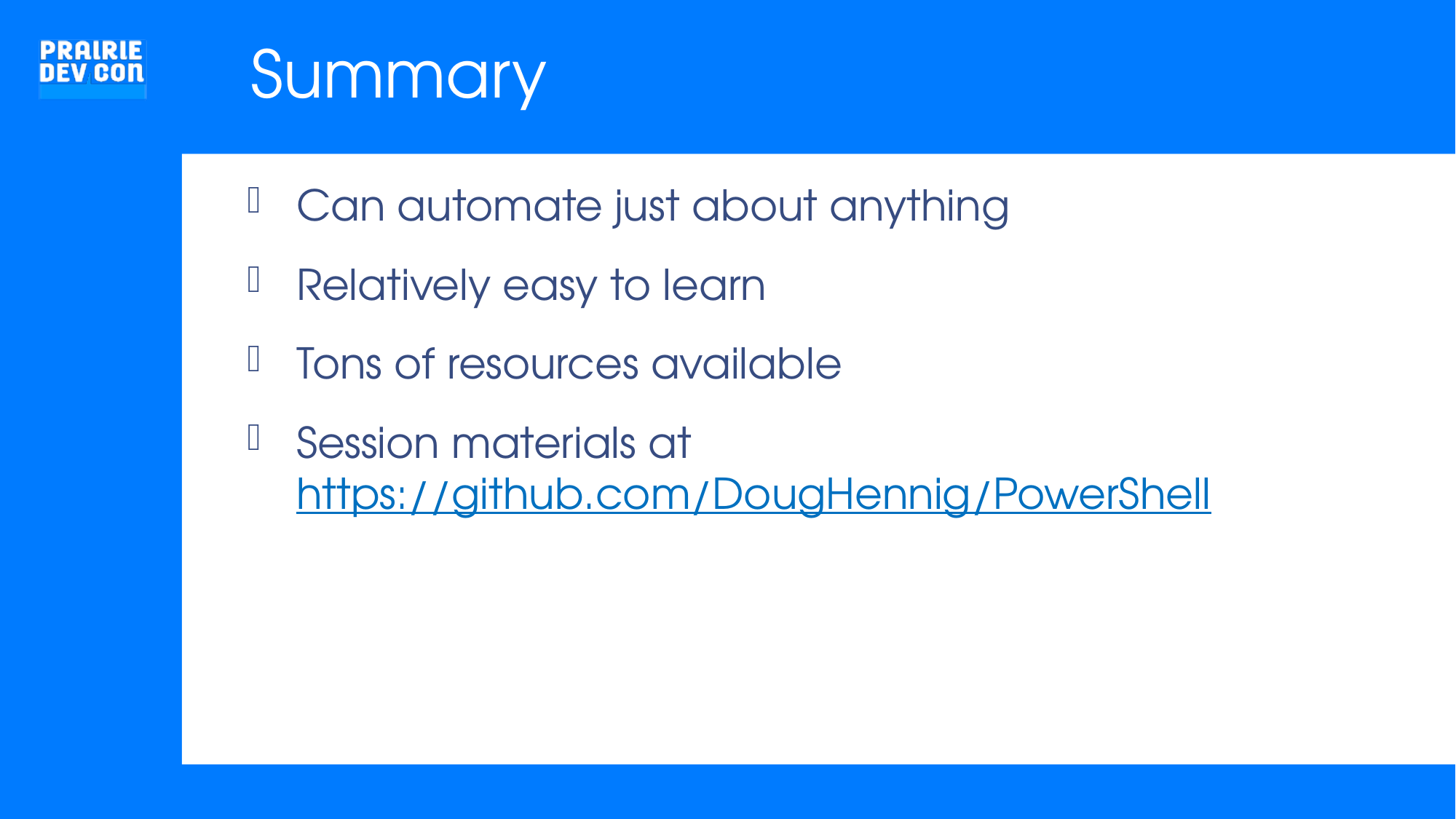

# Summary
Can automate just about anything
Relatively easy to learn
Tons of resources available
Session materials at https://github.com/DougHennig/PowerShell